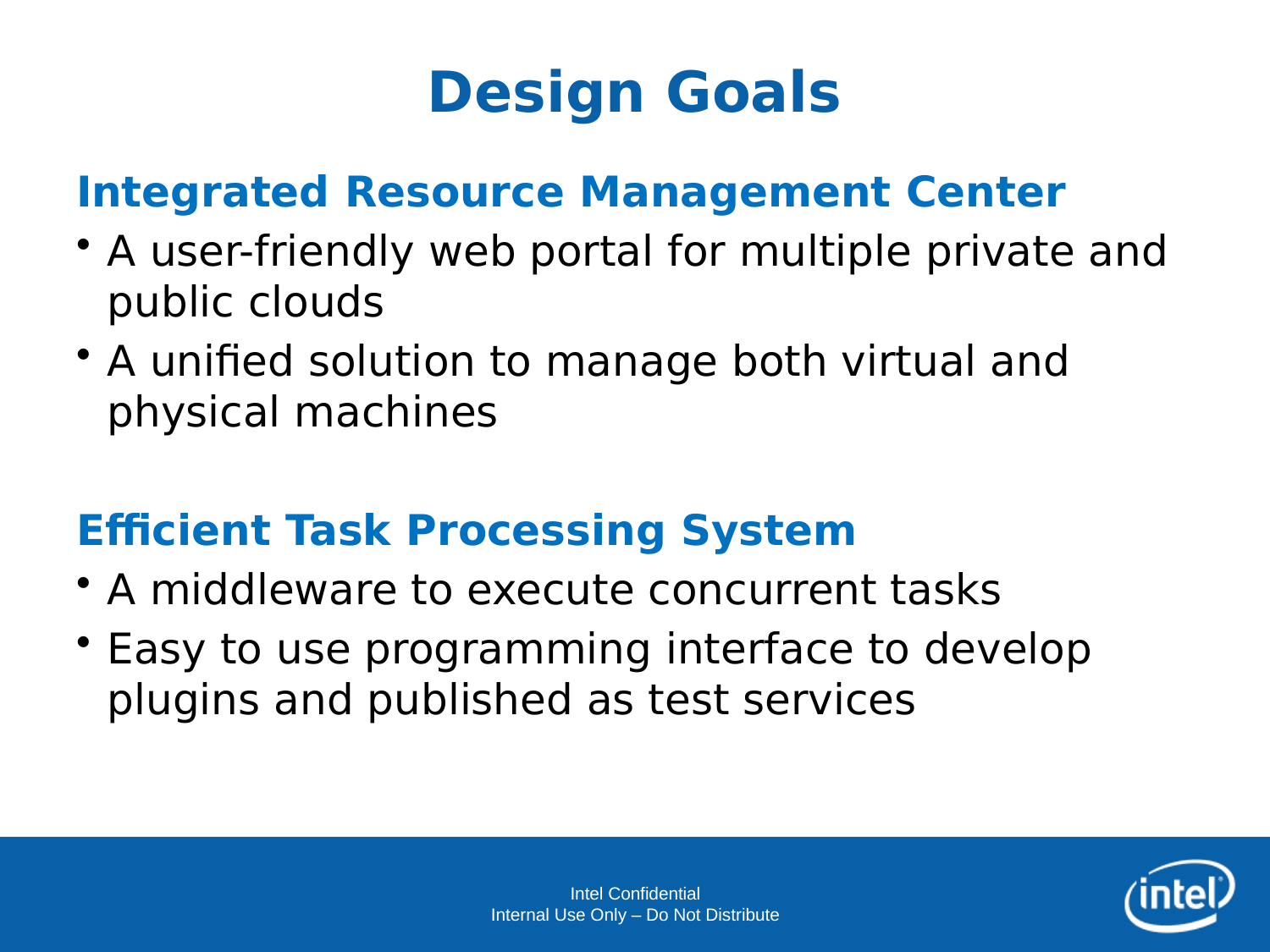

# Design Goals
Integrated Resource Management Center
A user-friendly web portal for multiple private and public clouds
A unified solution to manage both virtual and physical machines

Efficient Task Processing System
A middleware to execute concurrent tasks
Easy to use programming interface to develop plugins and published as test services